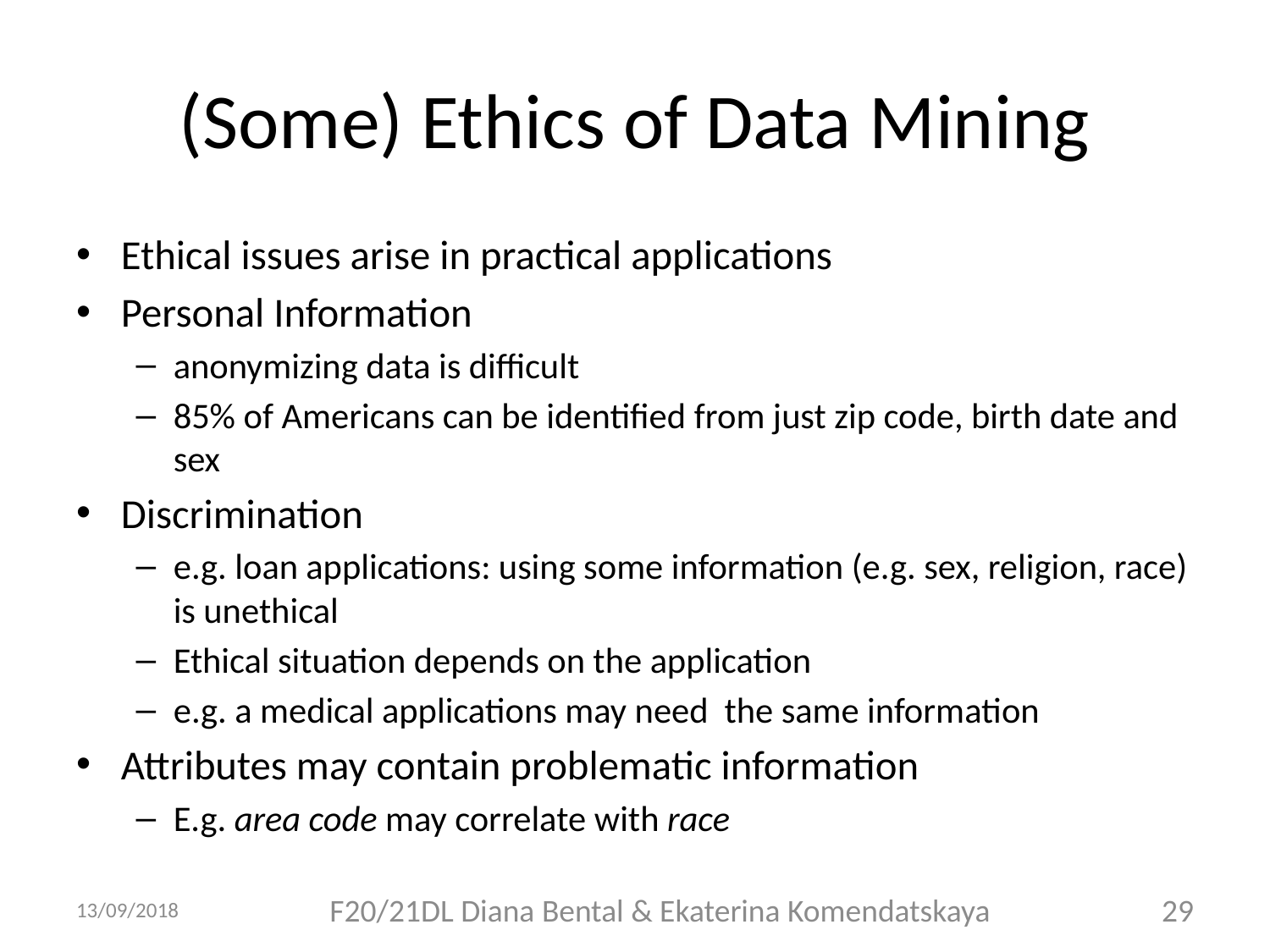

# (Some) Ethics of Data Mining
Ethical issues arise in practical applications
Personal Information
anonymizing data is difficult
85% of Americans can be identified from just zip code, birth date and sex
Discrimination
e.g. loan applications: using some information (e.g. sex, religion, race) is unethical
Ethical situation depends on the application
e.g. a medical applications may need  the same information
Attributes may contain problematic information
E.g. area code may correlate with race

13/09/2018
F20/21DL Diana Bental & Ekaterina Komendatskaya
29